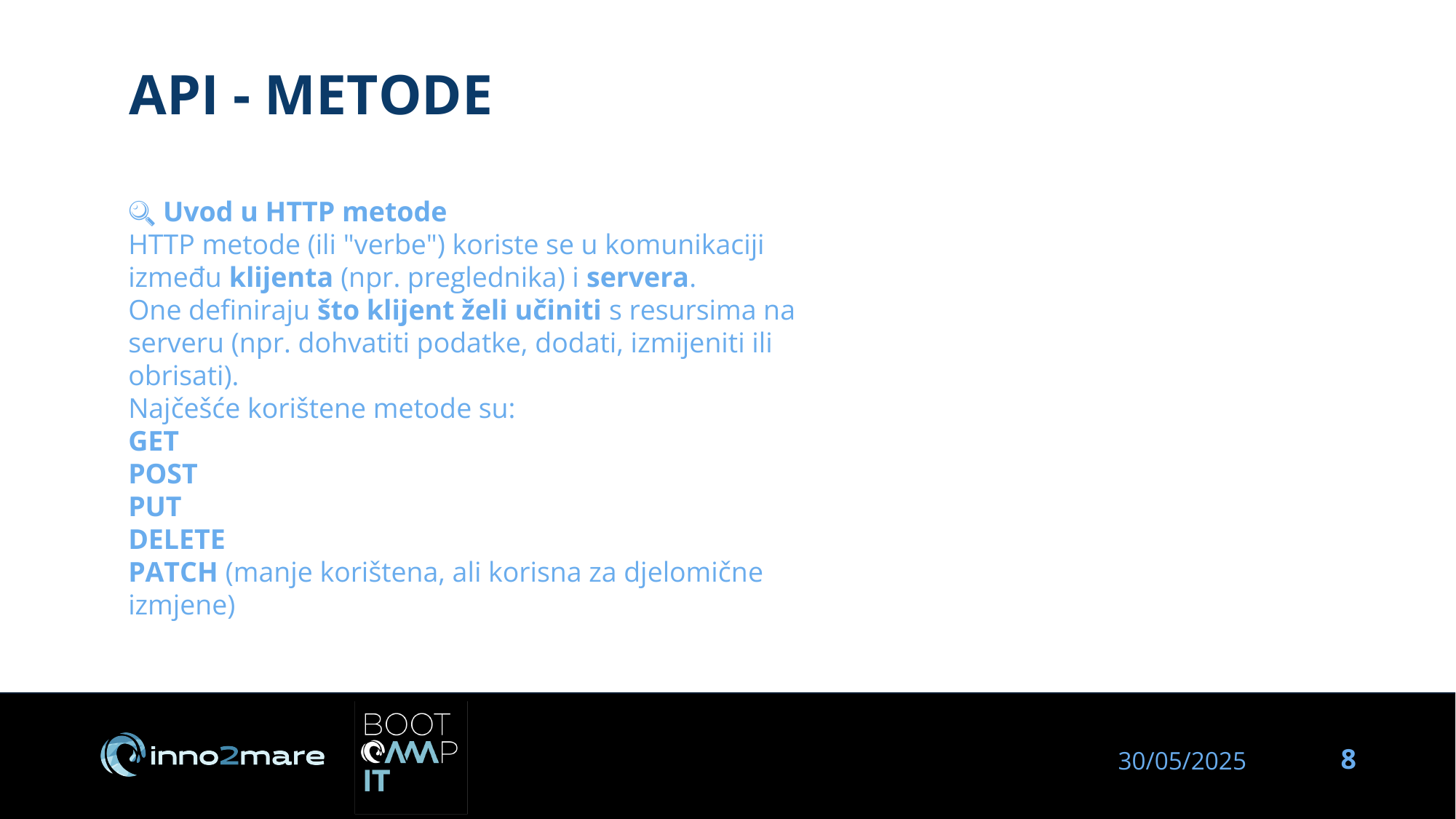

API - METODE
🔍 Uvod u HTTP metode
HTTP metode (ili "verbe") koriste se u komunikaciji između klijenta (npr. preglednika) i servera.
One definiraju što klijent želi učiniti s resursima na serveru (npr. dohvatiti podatke, dodati, izmijeniti ili obrisati).
Najčešće korištene metode su:
GET
POST
PUT
DELETE
PATCH (manje korištena, ali korisna za djelomične izmjene)